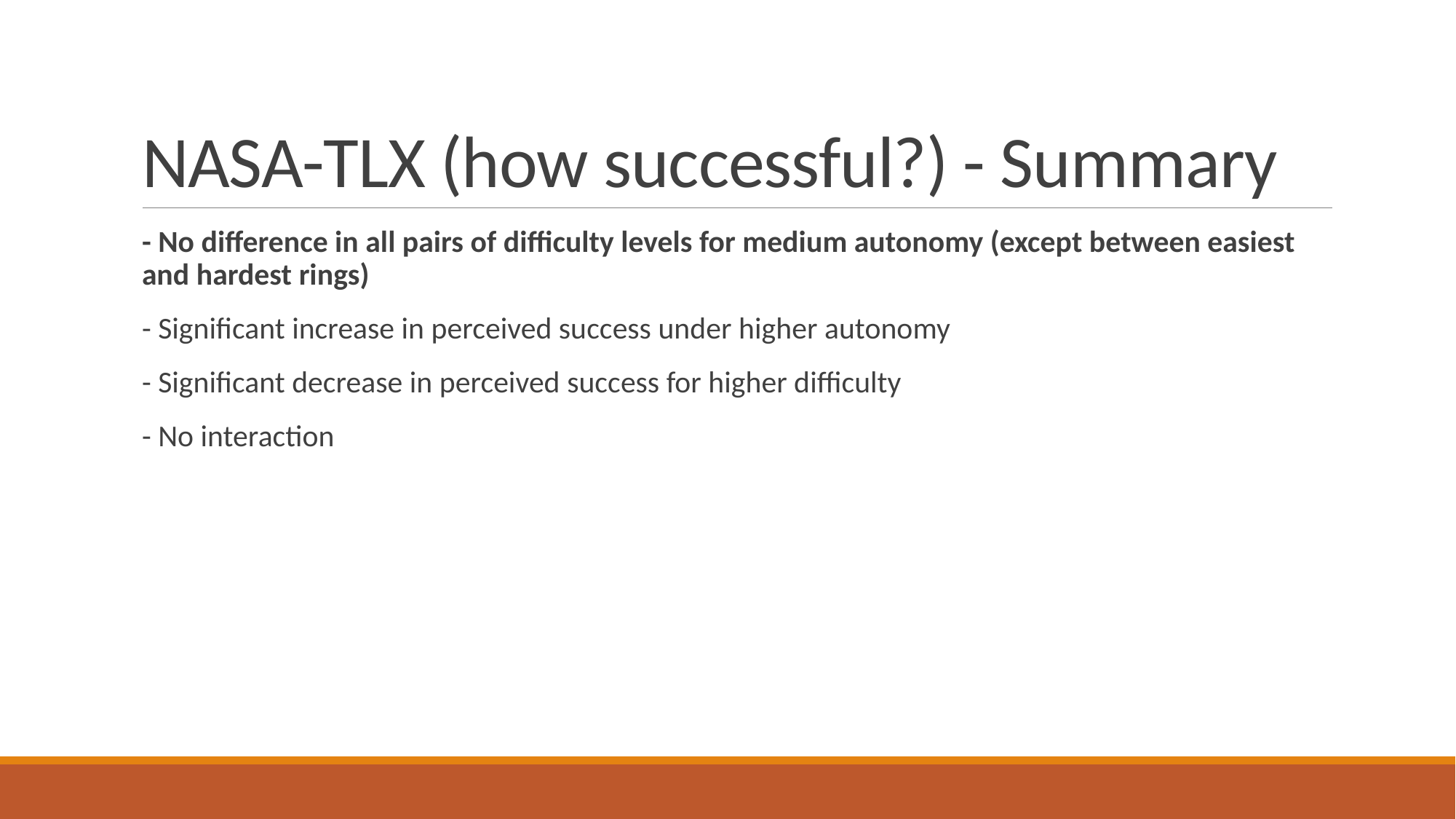

# NASA-TLX (how successful?) - Summary
- No difference in all pairs of difficulty levels for medium autonomy (except between easiest and hardest rings)
- Significant increase in perceived success under higher autonomy
- Significant decrease in perceived success for higher difficulty
- No interaction